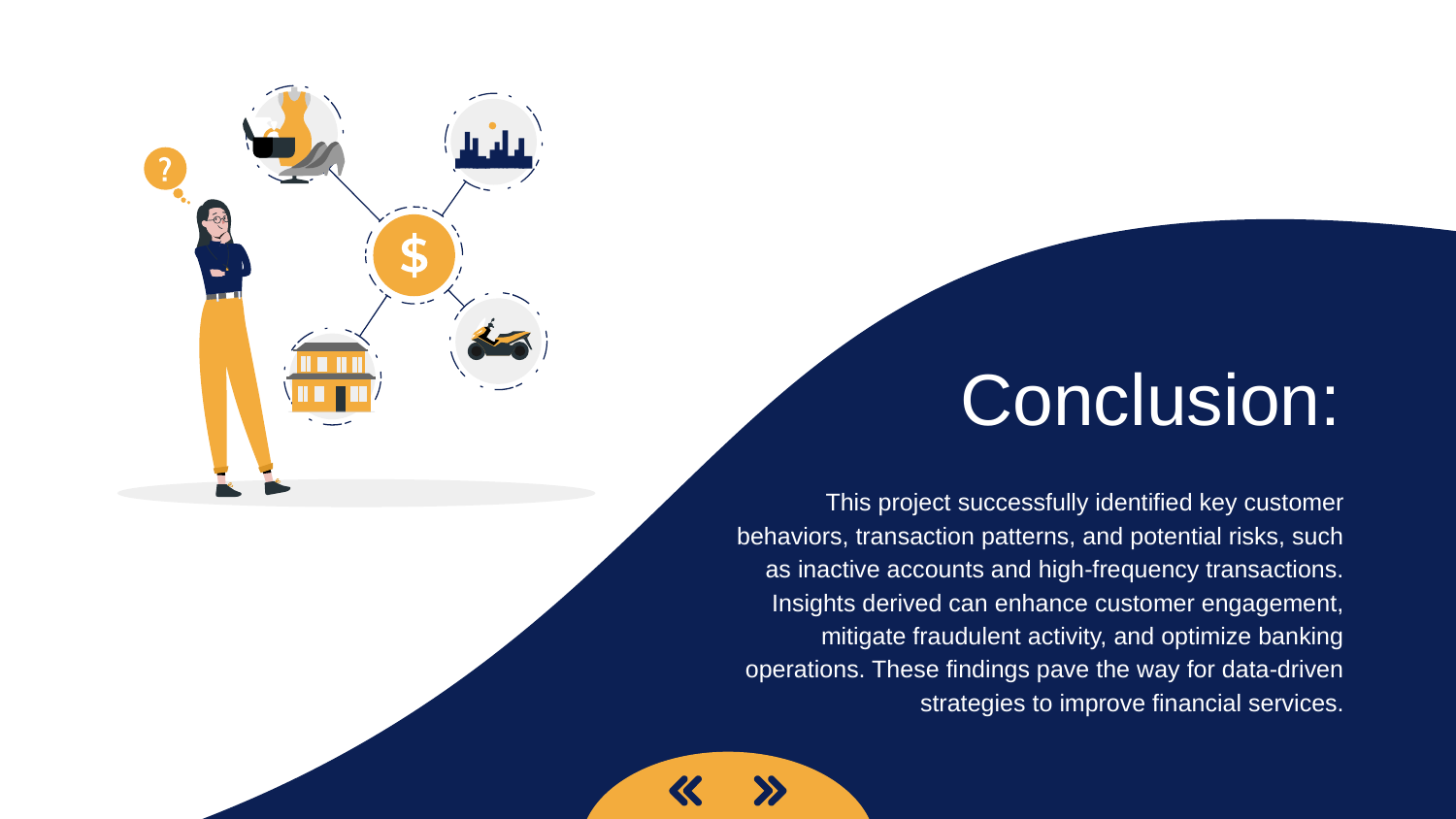

# Conclusion:
This project successfully identified key customer behaviors, transaction patterns, and potential risks, such as inactive accounts and high-frequency transactions. Insights derived can enhance customer engagement, mitigate fraudulent activity, and optimize banking operations. These findings pave the way for data-driven strategies to improve financial services.